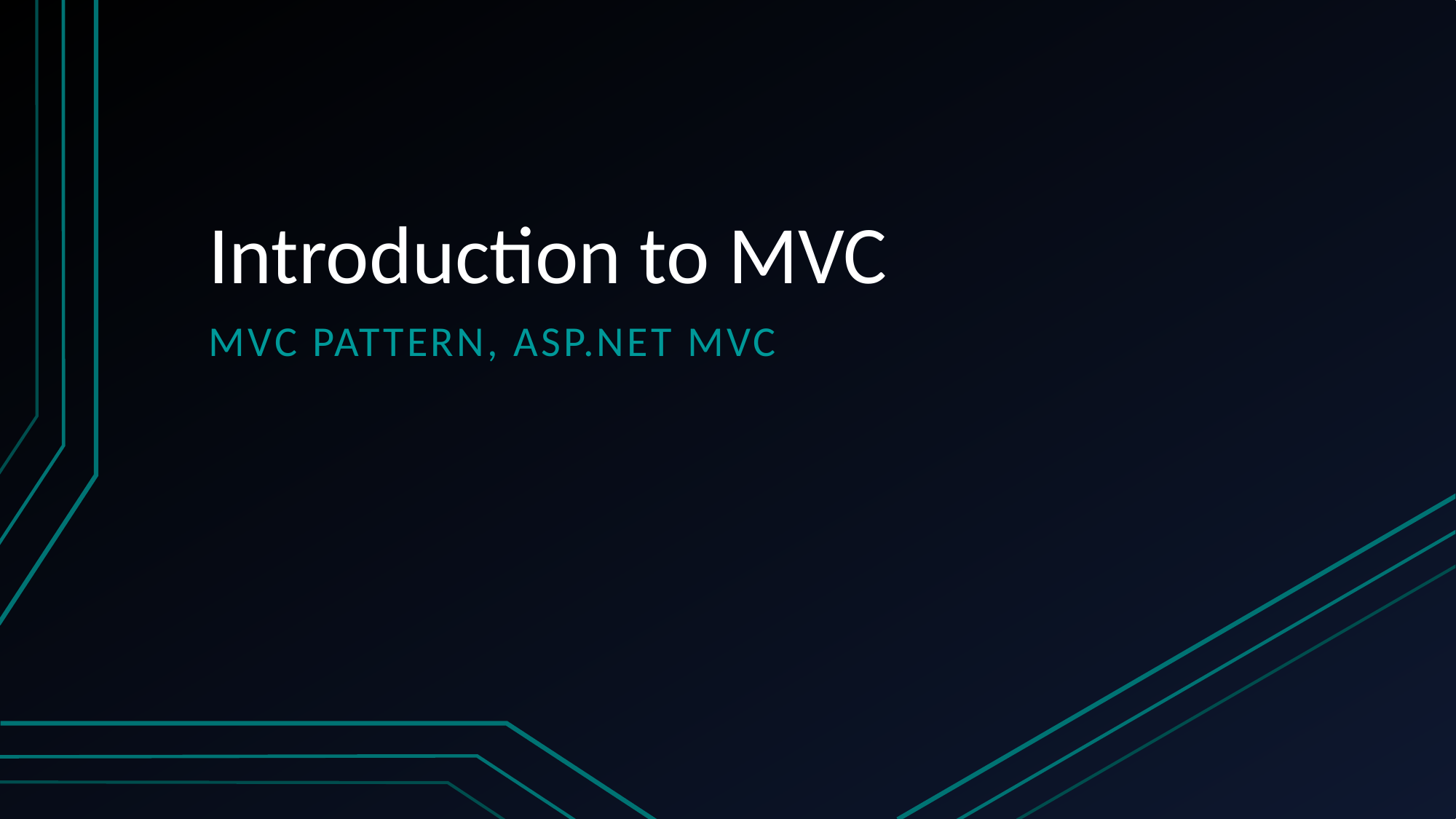

# Introduction to MVC
MVC pattern, ASP.NET MVC